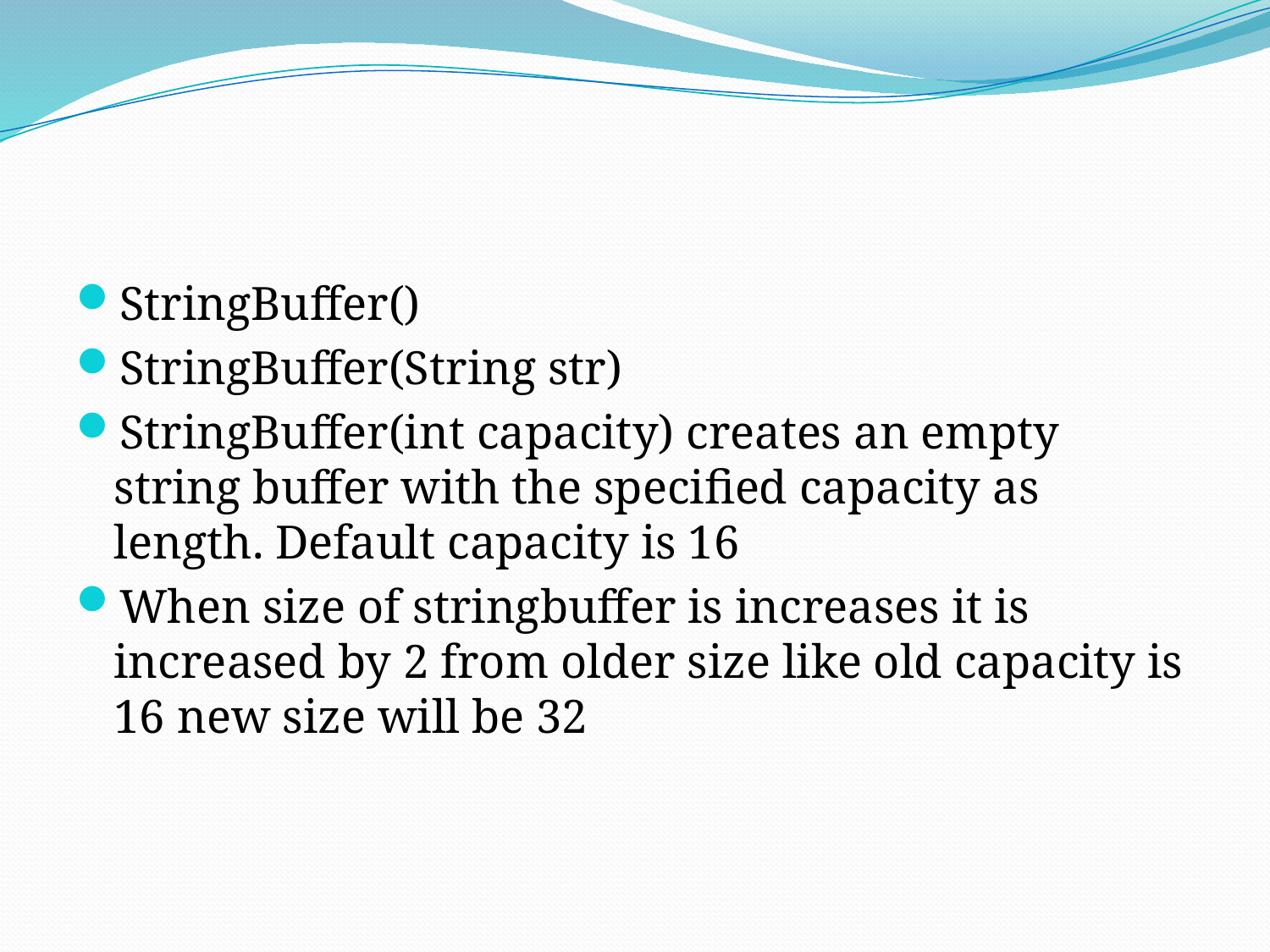

#
StringBuffer()
StringBuffer(String str)
StringBuffer(int capacity) creates an empty string buffer with the specified capacity as length. Default capacity is 16
When size of stringbuffer is increases it is increased by 2 from older size like old capacity is 16 new size will be 32